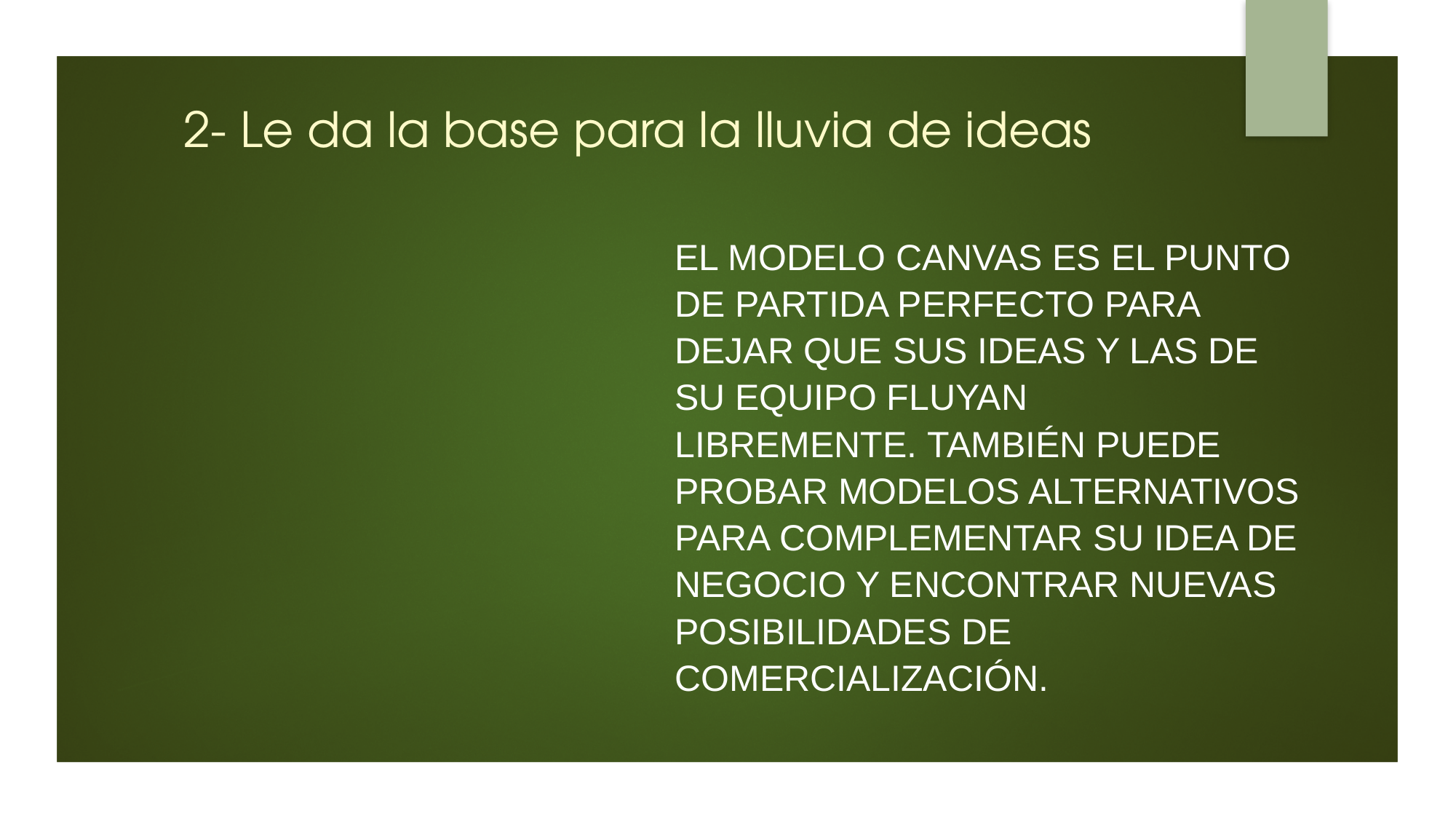

# 2- Le da la base para la lluvia de ideas
El modelo Canvas es el punto de partida perfecto para dejar que sus ideas y las de su equipo fluyan libremente. También puede probar modelos alternativos para complementar su idea de negocio y encontrar nuevas posibilidades de comercialización.